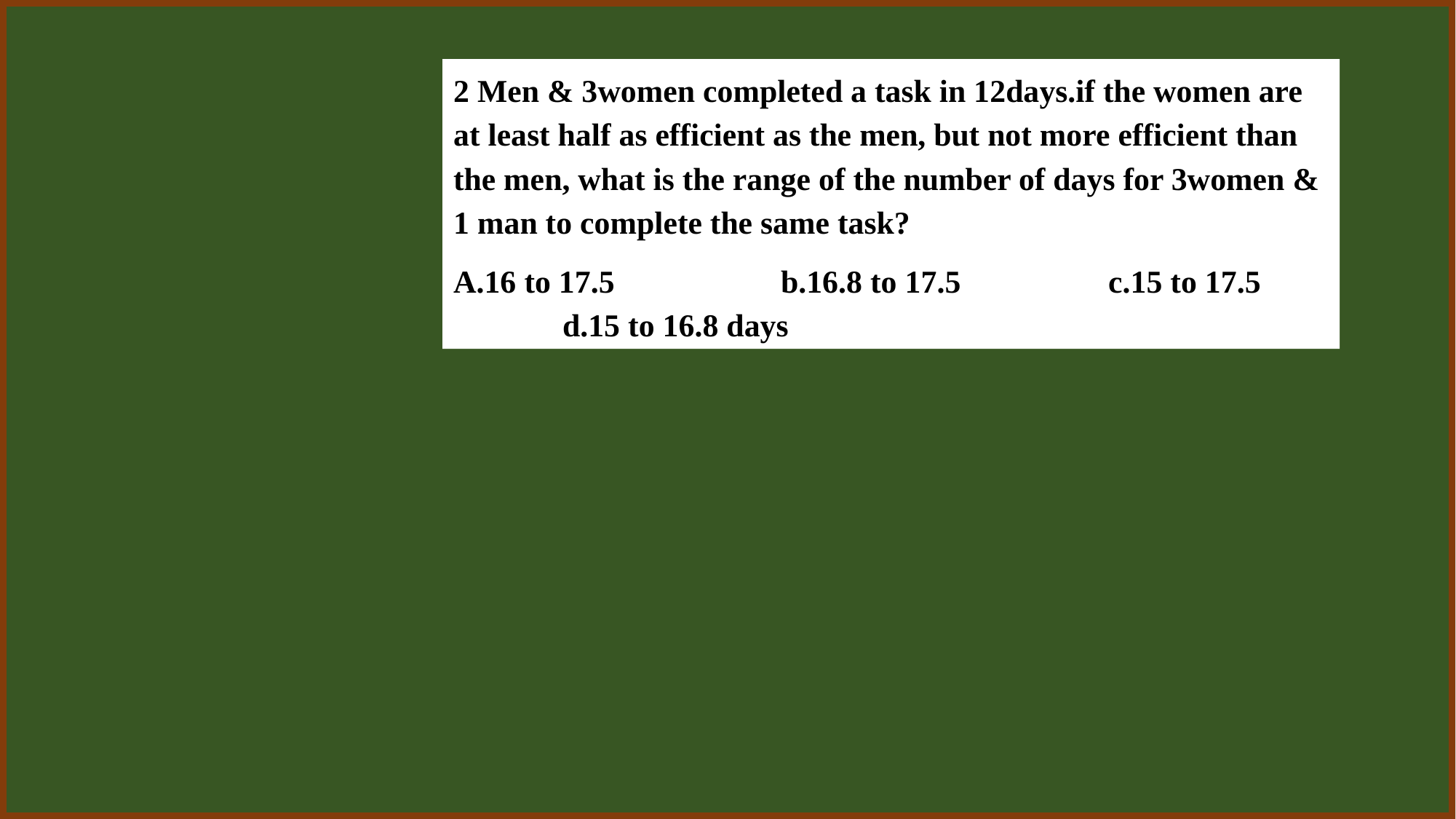

2 Men & 3women completed a task in 12days.if the women are at least half as efficient as the men, but not more efficient than the men, what is the range of the number of days for 3women & 1 man to complete the same task?
A.16 to 17.5		b.16.8 to 17.5		c.15 to 17.5		d.15 to 16.8 days